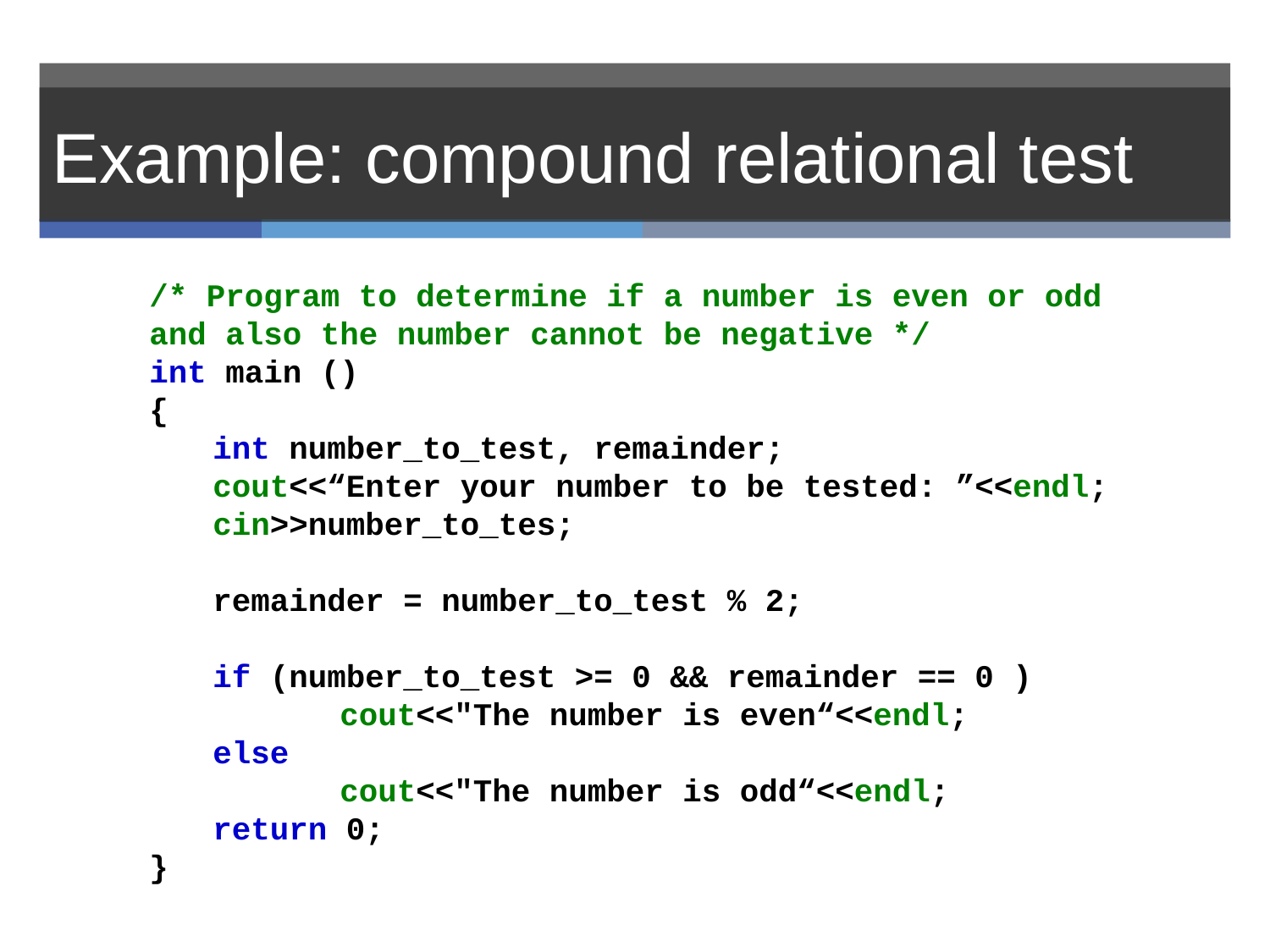

# Example: compound relational test

/* Program to determine if a number is even or odd
and also the number cannot be negative */
int main ()
{
int number_to_test, remainder;
cout<<“Enter your number to be tested: ”<<endl;
cin>>number_to_tes;

remainder = number_to_test % 2;

if (number_to_test >= 0 && remainder == 0 )
	cout<<"The number is even“<<endl;
else
	cout<<"The number is odd“<<endl;
return 0;
}